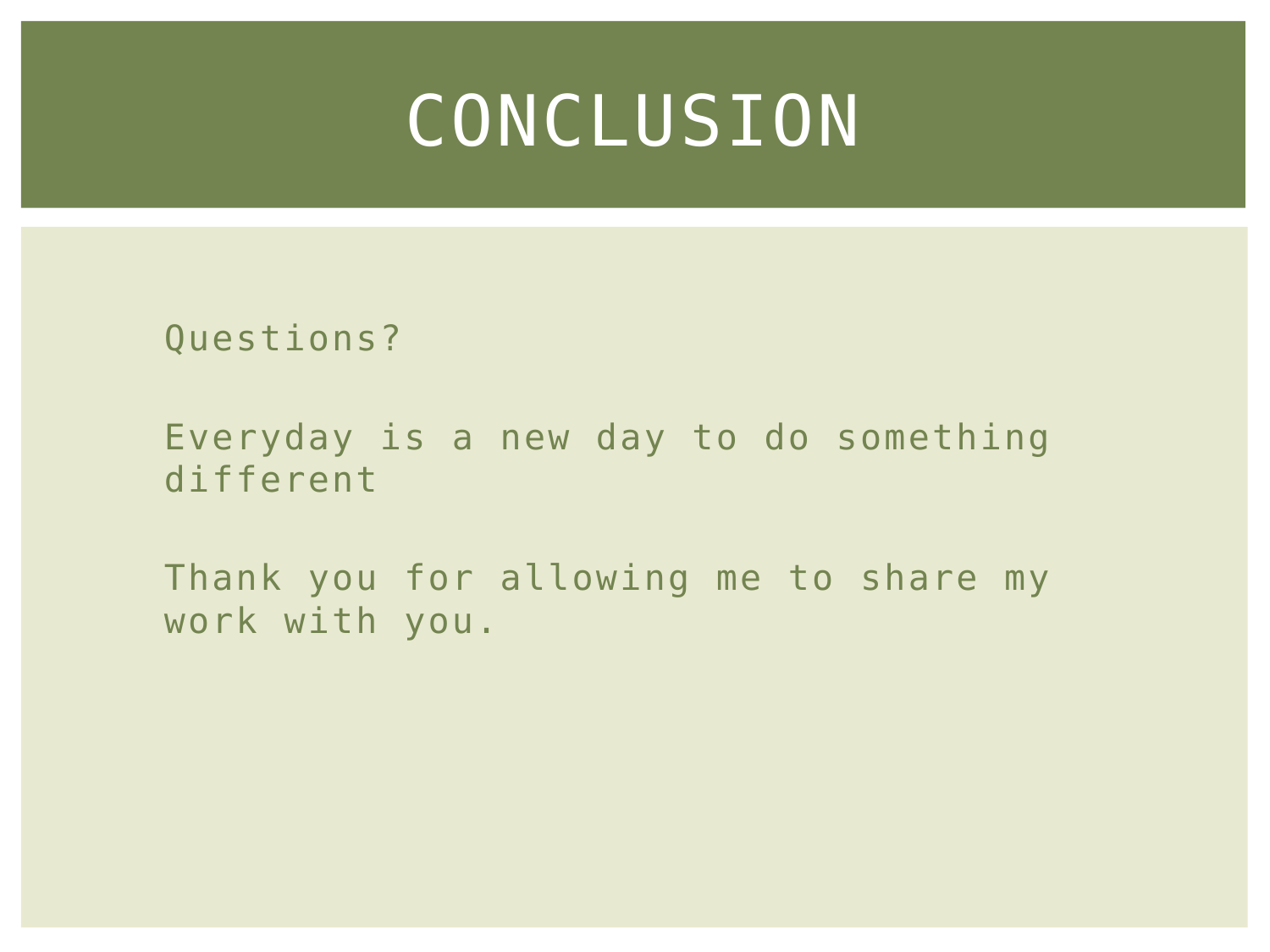

# Conclusion

Questions?

Everyday is a new day to do something different

Thank you for allowing me to share my work with you.